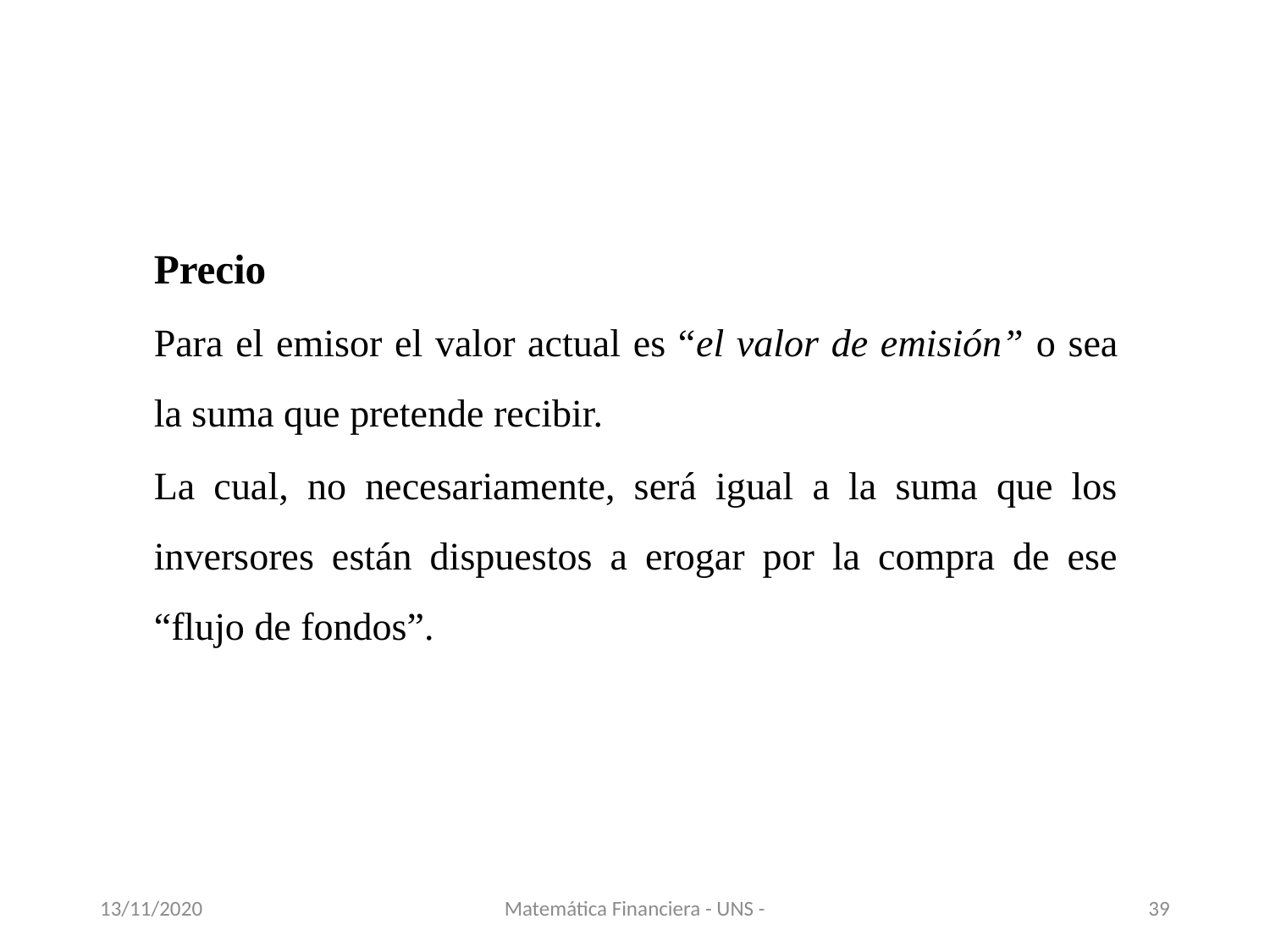

Precio
Para el emisor el valor actual es “el valor de emisión” o sea la suma que pretende recibir.
La cual, no necesariamente, será igual a la suma que los inversores están dispuestos a erogar por la compra de ese “flujo de fondos”.
13/11/2020
Matemática Financiera - UNS -
39